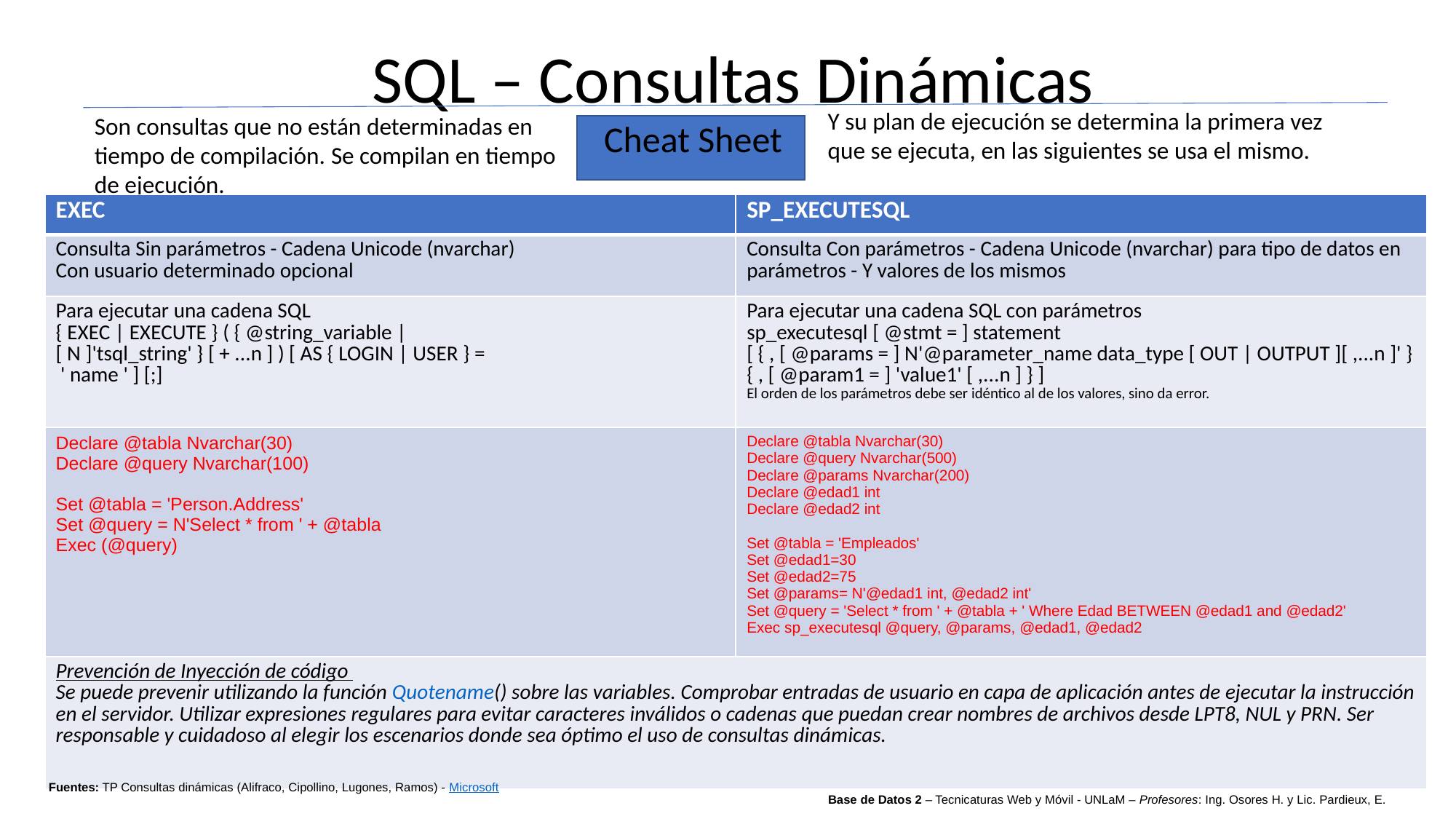

# SQL – Consultas Dinámicas
Y su plan de ejecución se determina la primera vez que se ejecuta, en las siguientes se usa el mismo.

Son consultas que no están determinadas en tiempo de compilación. Se compilan en tiempo de ejecución.
Cheat Sheet

| EXEC | SP\_EXECUTESQL |
| --- | --- |
| Consulta Sin parámetros - Cadena Unicode (nvarchar) Con usuario determinado opcional | Consulta Con parámetros - Cadena Unicode (nvarchar) para tipo de datos en parámetros - Y valores de los mismos |
| Para ejecutar una cadena SQL { EXEC | EXECUTE } ( { @string\_variable |  [ N ]'tsql\_string' } [ + ...n ] ) [ AS { LOGIN | USER } =  ' name ' ] [;] | Para ejecutar una cadena SQL con parámetros sp\_executesql [ @stmt = ] statement  [ { , [ @params = ] N'@parameter\_name data\_type [ OUT | OUTPUT ][ ,...n ]' } { , [ @param1 = ] 'value1' [ ,...n ] } ]  El orden de los parámetros debe ser idéntico al de los valores, sino da error. |
| Declare @tabla Nvarchar(30) Declare @query Nvarchar(100) Set @tabla = 'Person.Address' Set @query = N'Select \* from ' + @tabla Exec (@query) | Declare @tabla Nvarchar(30) Declare @query Nvarchar(500) Declare @params Nvarchar(200) Declare @edad1 int Declare @edad2 int Set @tabla = 'Empleados' Set @edad1=30 Set @edad2=75 Set @params= N'@edad1 int, @edad2 int' Set @query = 'Select \* from ' + @tabla + ' Where Edad BETWEEN @edad1 and @edad2' Exec sp\_executesql @query, @params, @edad1, @edad2 |
| Prevención de Inyección de código  Se puede prevenir utilizando la función Quotename() sobre las variables. Comprobar entradas de usuario en capa de aplicación antes de ejecutar la instrucción en el servidor. Utilizar expresiones regulares para evitar caracteres inválidos o cadenas que puedan crear nombres de archivos desde LPT8, NUL y PRN. Ser responsable y cuidadoso al elegir los escenarios donde sea óptimo el uso de consultas dinámicas. |  |
Fuentes: TP Consultas dinámicas (Alifraco, Cipollino, Lugones, Ramos) - Microsoft
Base de Datos 2 – Tecnicaturas Web y Móvil - UNLaM – Profesores: Ing. Osores H. y Lic. Pardieux, E.